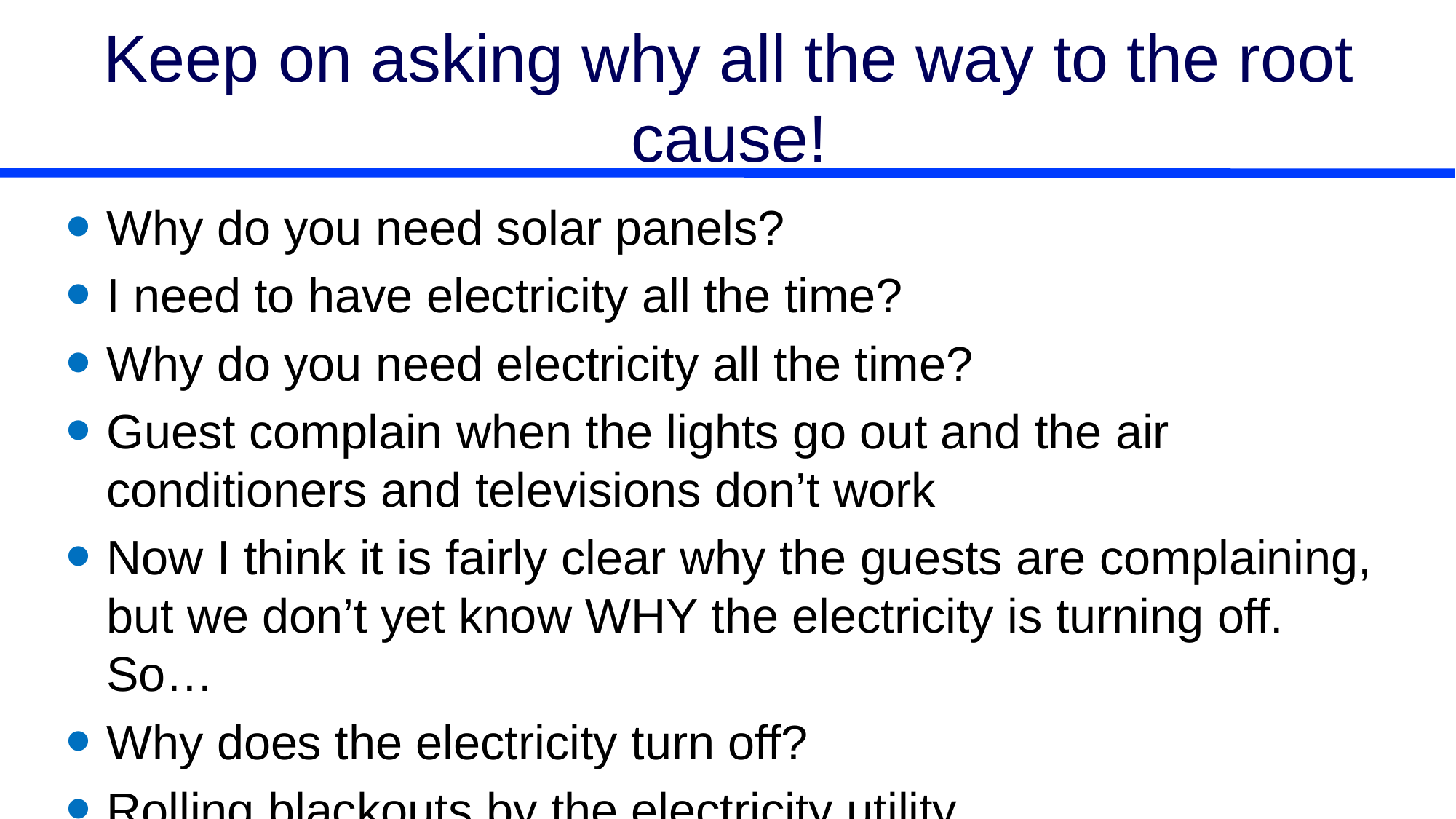

# Keep on asking why all the way to the root cause!
Why do you need solar panels?
I need to have electricity all the time?
Why do you need electricity all the time?
Guest complain when the lights go out and the air conditioners and televisions don’t work
Now I think it is fairly clear why the guests are complaining, but we don’t yet know WHY the electricity is turning off. So…
Why does the electricity turn off?
Rolling blackouts by the electricity utility